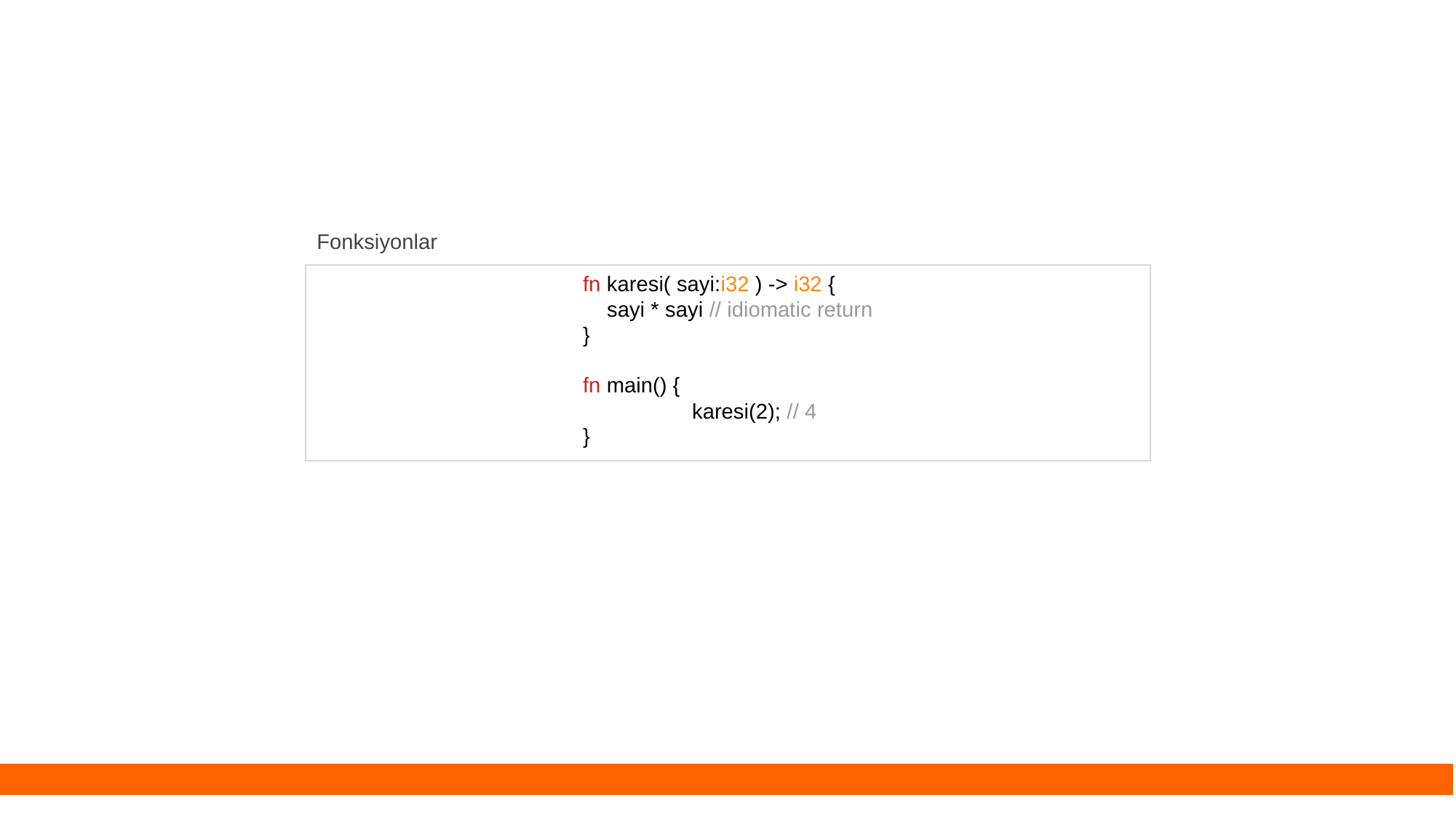

Fonksiyonlar
fn karesi( sayi:i32 ) -> i32 {
    sayi * sayi // idiomatic return
}

fn main() {
	karesi(2); // 4
}